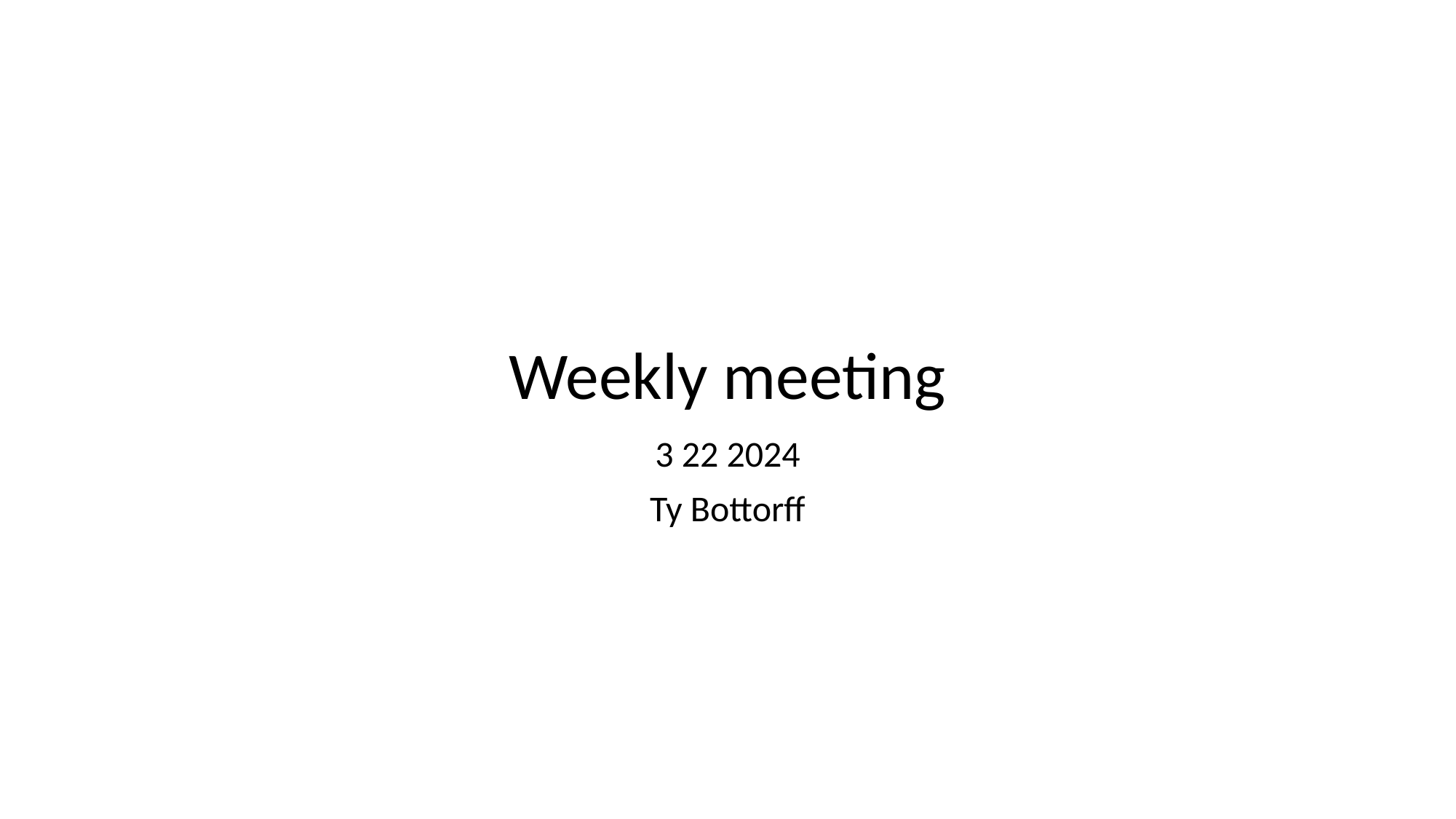

# Weekly meeting
3 22 2024
Ty Bottorff